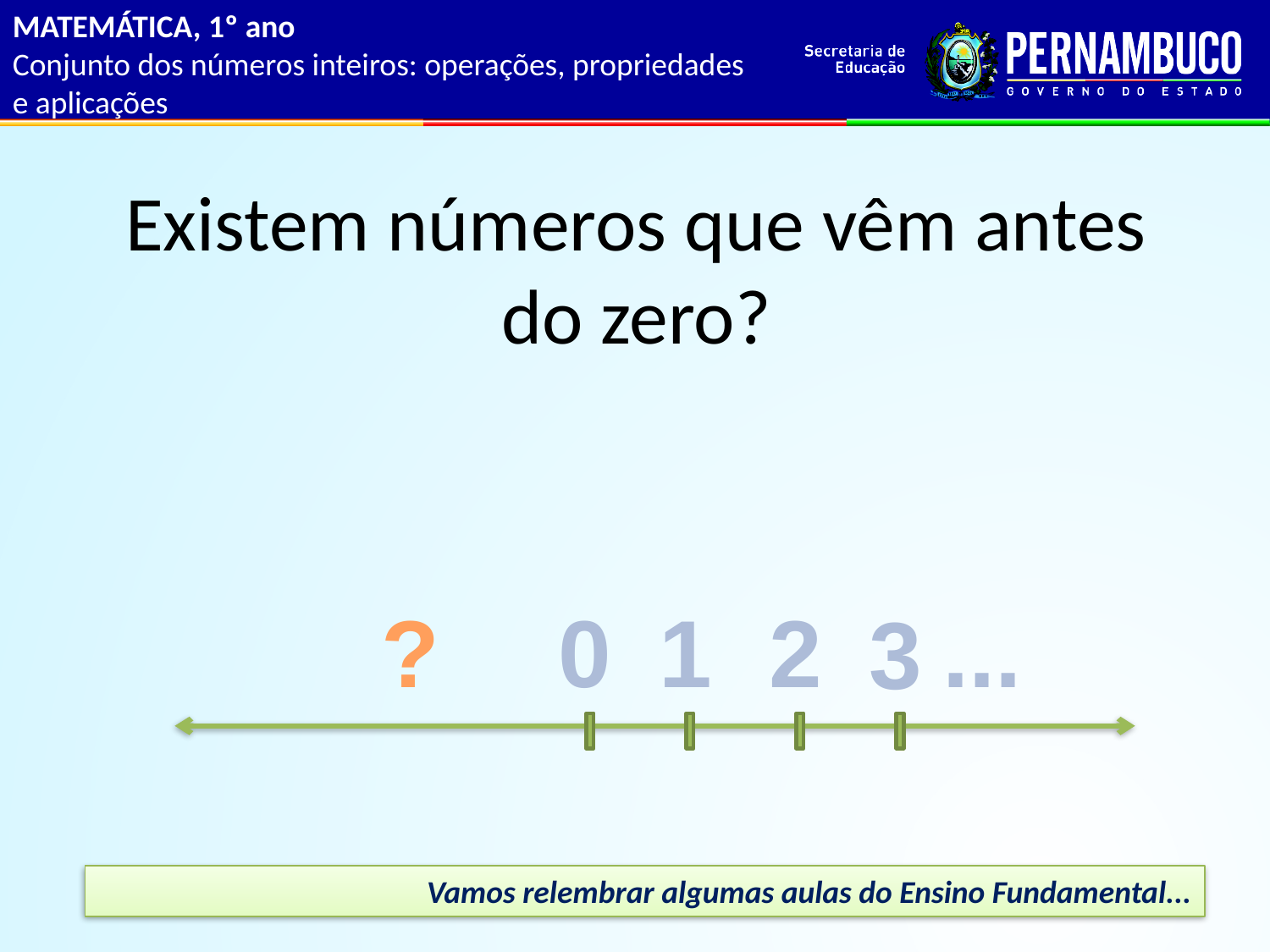

MATEMÁTICA, 1º ano
Conjunto dos números inteiros: operações, propriedades e aplicações
# Existem números que vêm antes do zero?
?
0
1
2
...
3

Vamos relembrar algumas aulas do Ensino Fundamental...